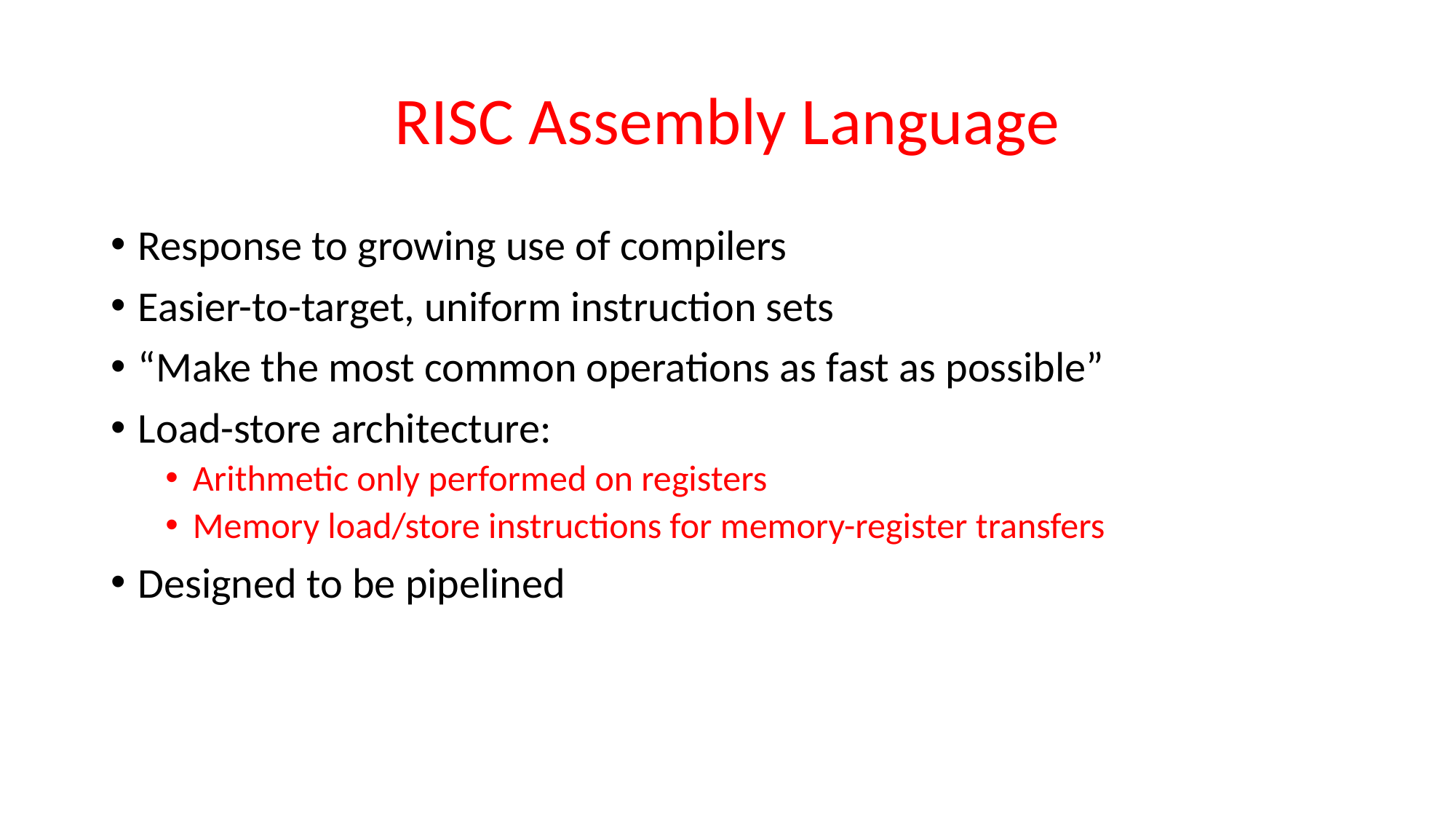

# RISC Assembly Language
Response to growing use of compilers
Easier-to-target, uniform instruction sets
“Make the most common operations as fast as possible”
Load-store architecture:
Arithmetic only performed on registers
Memory load/store instructions for memory-register transfers
Designed to be pipelined